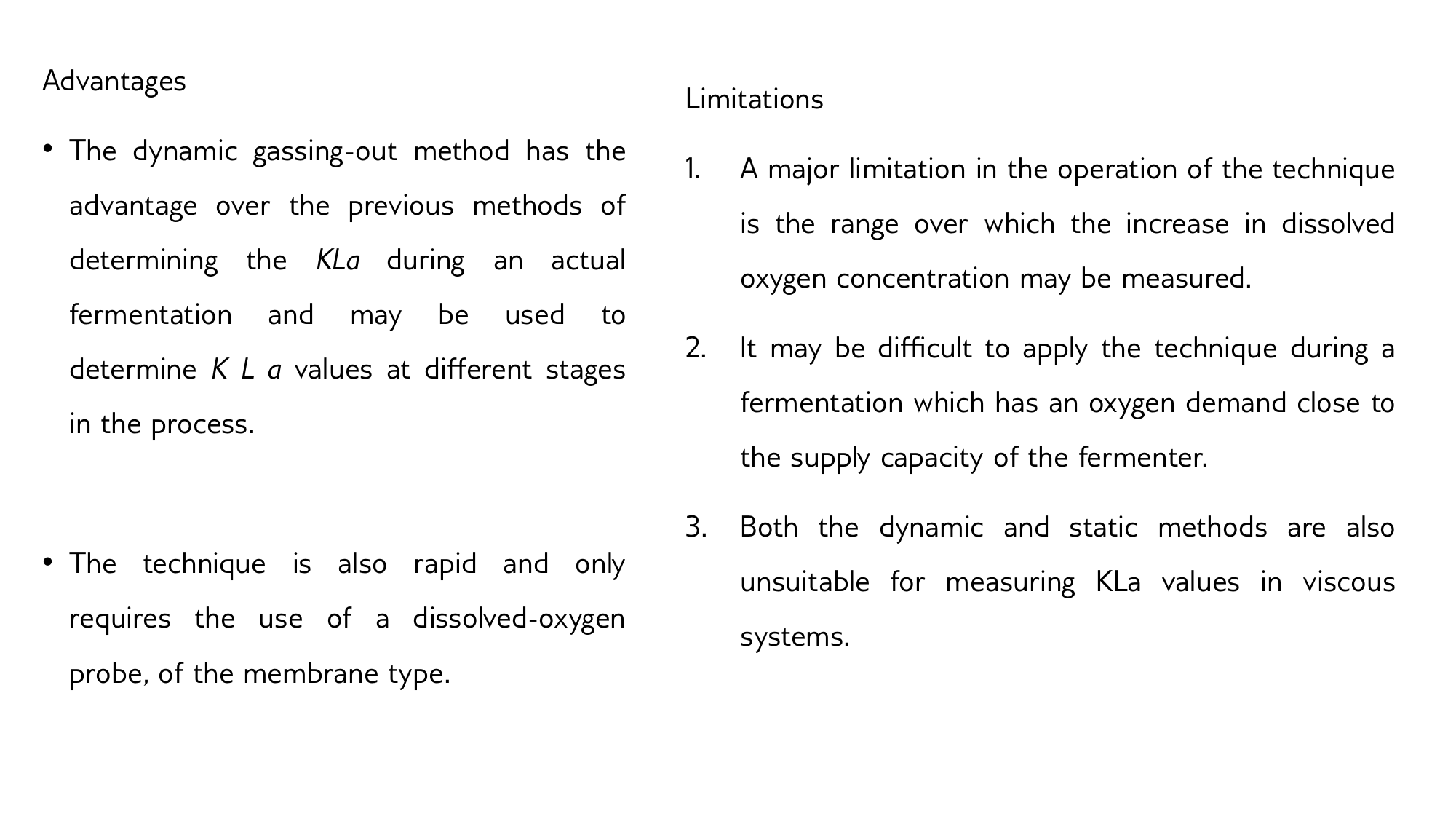

Advantages
The dynamic gassing-out method has the advantage over the previous methods of determining the KLa during an actual fermentation and may be used to determine K L a values at different stages in the process.

The technique is also rapid and only requires the use of a dissolved-oxygen probe, of the membrane type.

Limitations
A major limitation in the operation of the technique is the range over which the increase in dissolved oxygen concentration may be measured.
It may be difficult to apply the technique during a fermentation which has an oxygen demand close to the supply capacity of the fermenter.
Both the dynamic and static methods are also unsuitable for measuring KLa values in viscous systems.